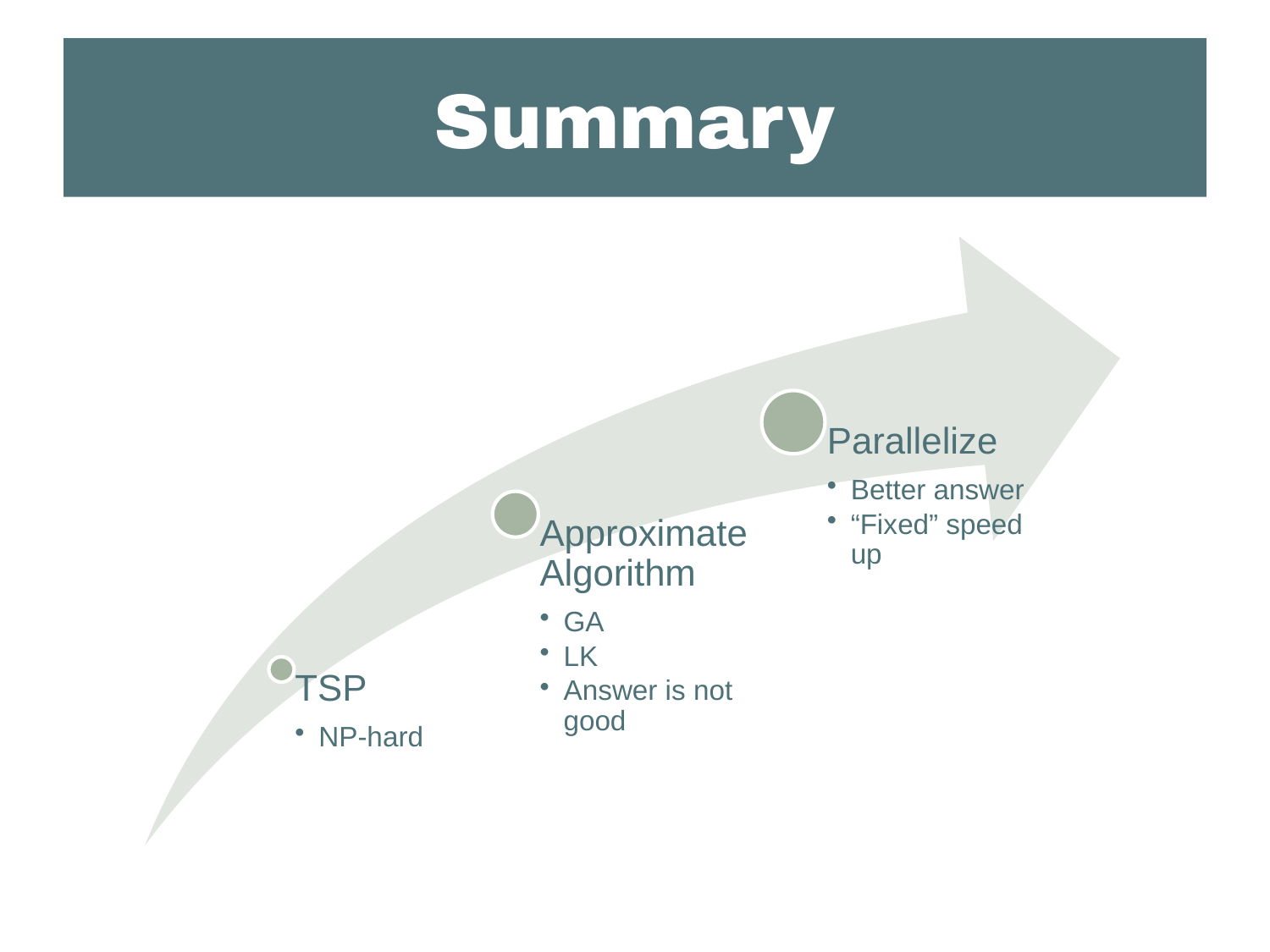

# Summary
TSP
NP-hard
Approximate Algorithm
GA
LK
Answer is not good
Parallelize
Better answer
“Fixed” speed up